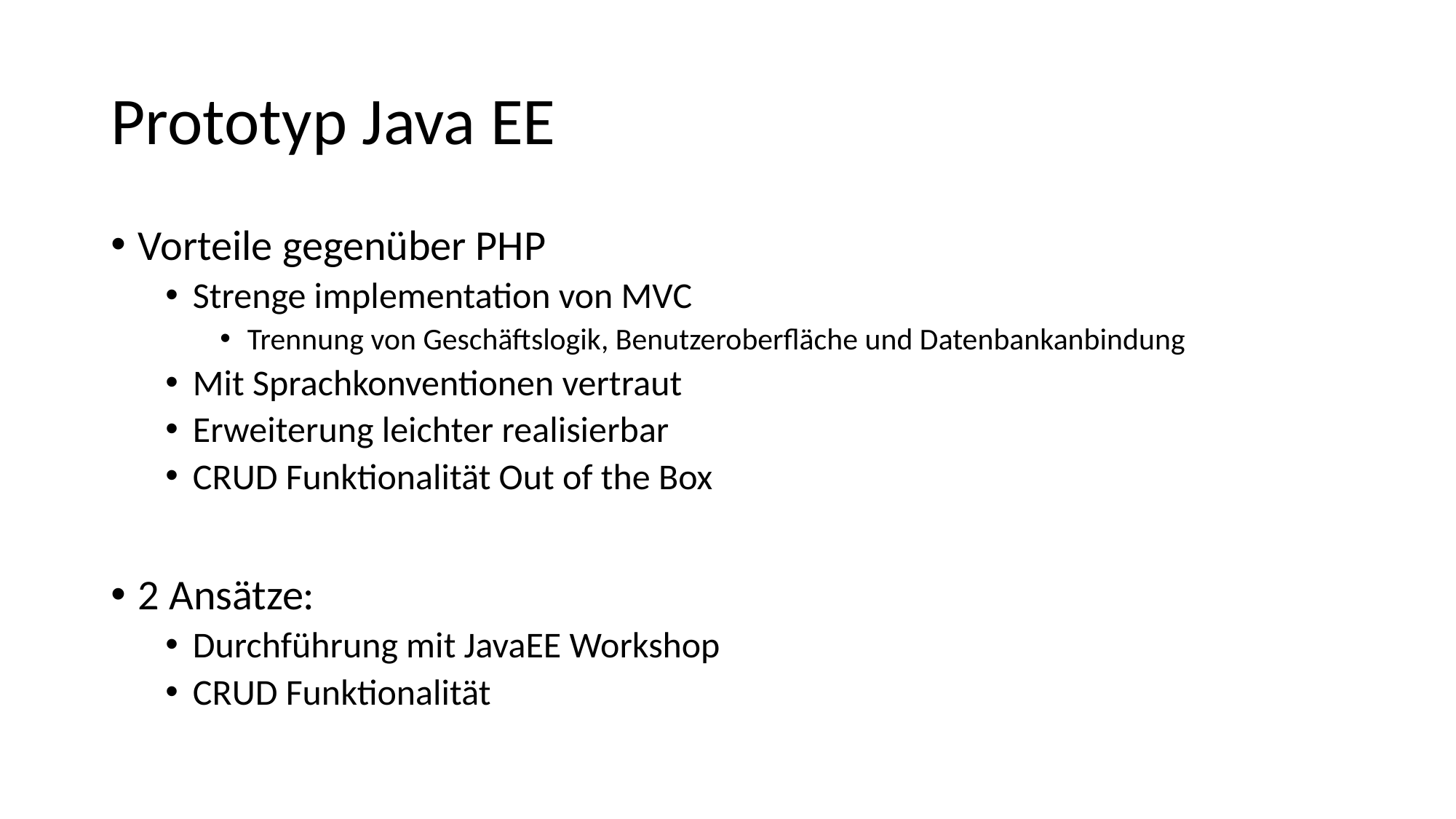

# Prototyp Java EE
Vorteile gegenüber PHP
Strenge implementation von MVC
Trennung von Geschäftslogik, Benutzeroberfläche und Datenbankanbindung
Mit Sprachkonventionen vertraut
Erweiterung leichter realisierbar
CRUD Funktionalität Out of the Box

2 Ansätze:
Durchführung mit JavaEE Workshop
CRUD Funktionalität